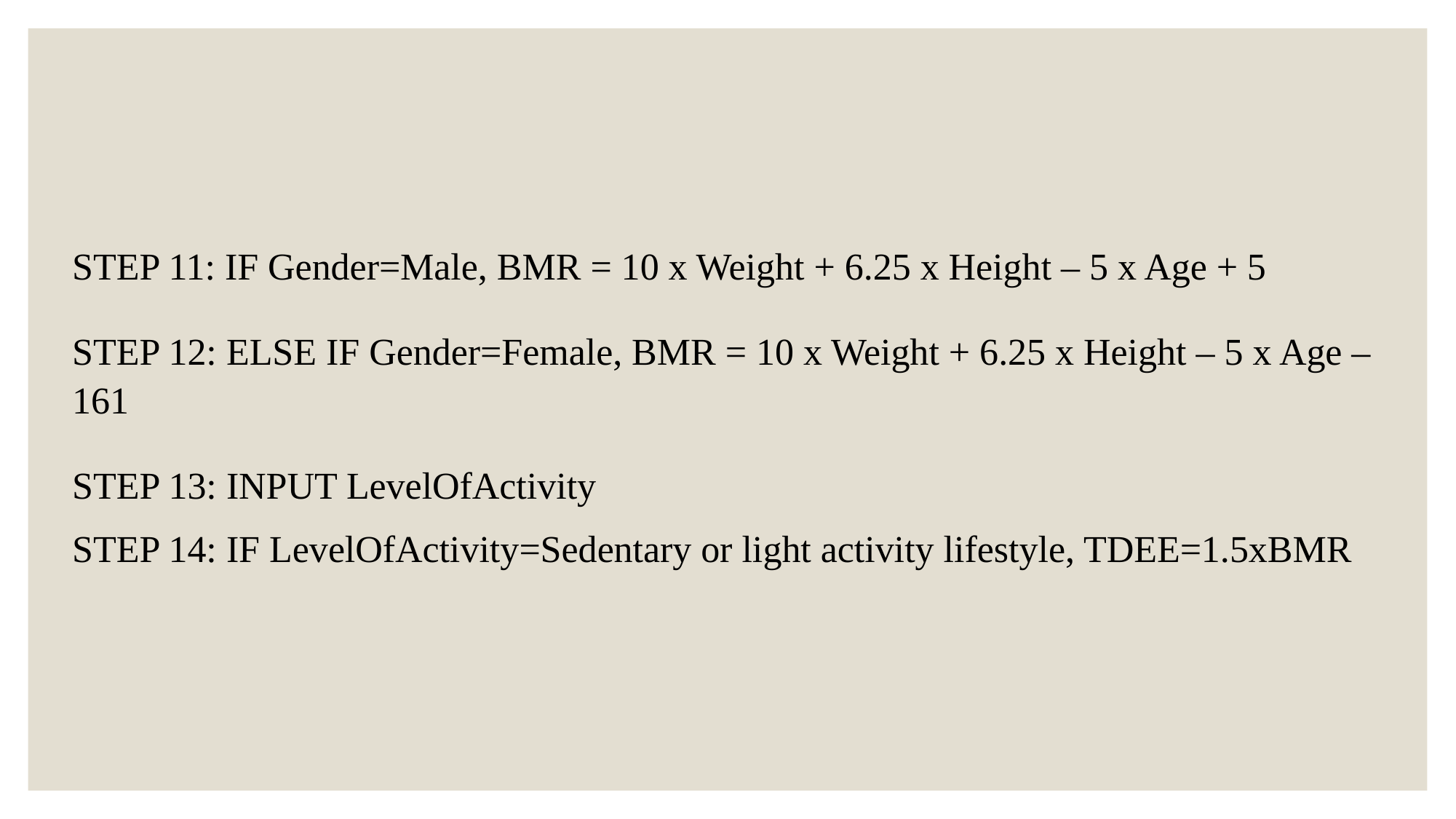

STEP 11: IF Gender=Male, BMR = 10 x Weight + 6.25 x Height – 5 x Age + 5
STEP 12: ELSE IF Gender=Female, BMR = 10 x Weight + 6.25 x Height – 5 x Age – 161
STEP 13: INPUT LevelOfActivity
STEP 14: IF LevelOfActivity=Sedentary or light activity lifestyle, TDEE=1.5xBMR